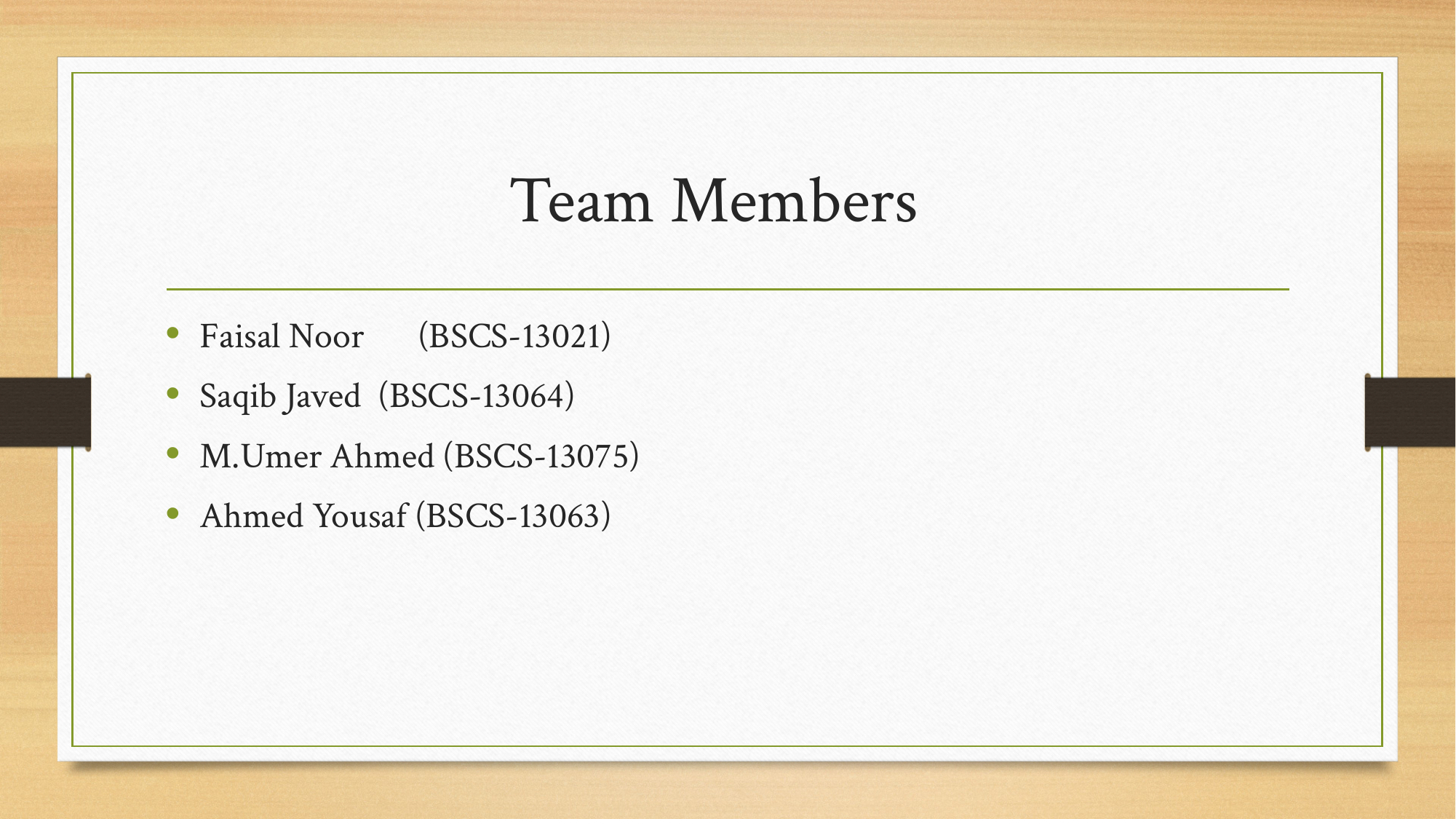

# Team Members
Faisal Noor	(BSCS-13021)
Saqib Javed  (BSCS-13064)
M.Umer Ahmed (BSCS-13075)
Ahmed Yousaf (BSCS-13063)